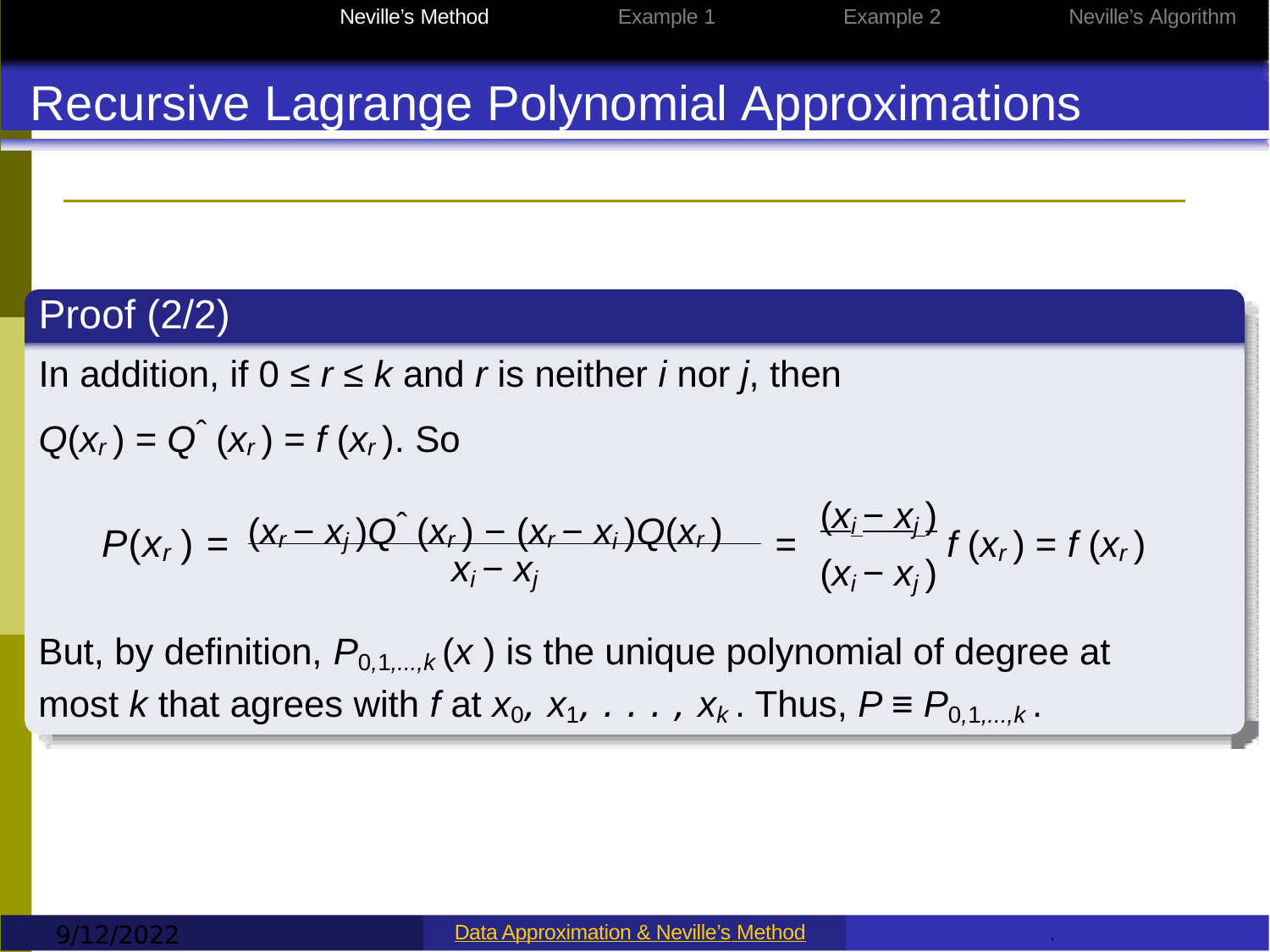

Data Approximation
Neville’s Method
Example 1
Example 2
Neville’s Algorithm
Recursive Lagrange Polynomial Approximations

Proof (2/2)
In addition, if 0 ≤ r ≤ k and r is neither i nor j, then
Q(xr ) = Qˆ (xr ) = f (xr ). So

(xr − xj )Qˆ (xr ) − (xr − xi )Q(xr )
(xi − xj )
P(xr ) =
=		f (xr ) = f (xr )  (xi − xj )
xi − xj

But, by definition, P0,1,...,k (x ) is the unique polynomial of degree at  most k that agrees with f at x0, x1, . . . , xk . Thus, P ≡ P0,1,...,k .

9/12/2022
Data Approximation & Neville’s Method
.